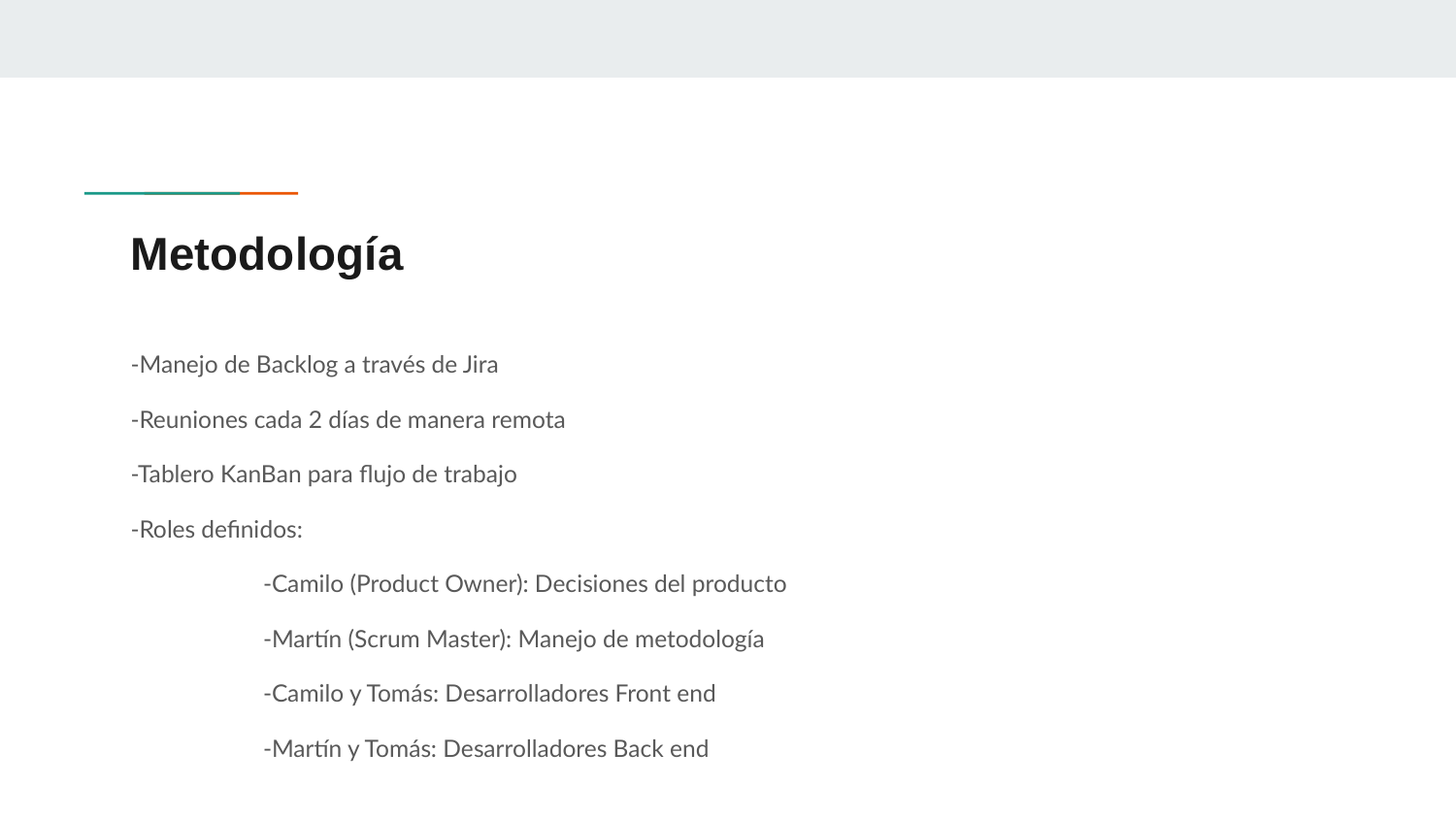

# Metodología
-Manejo de Backlog a través de Jira
-Reuniones cada 2 días de manera remota
-Tablero KanBan para flujo de trabajo
-Roles definidos:
	-Camilo (Product Owner): Decisiones del producto
	-Martín (Scrum Master): Manejo de metodología
	-Camilo y Tomás: Desarrolladores Front end
	-Martín y Tomás: Desarrolladores Back end